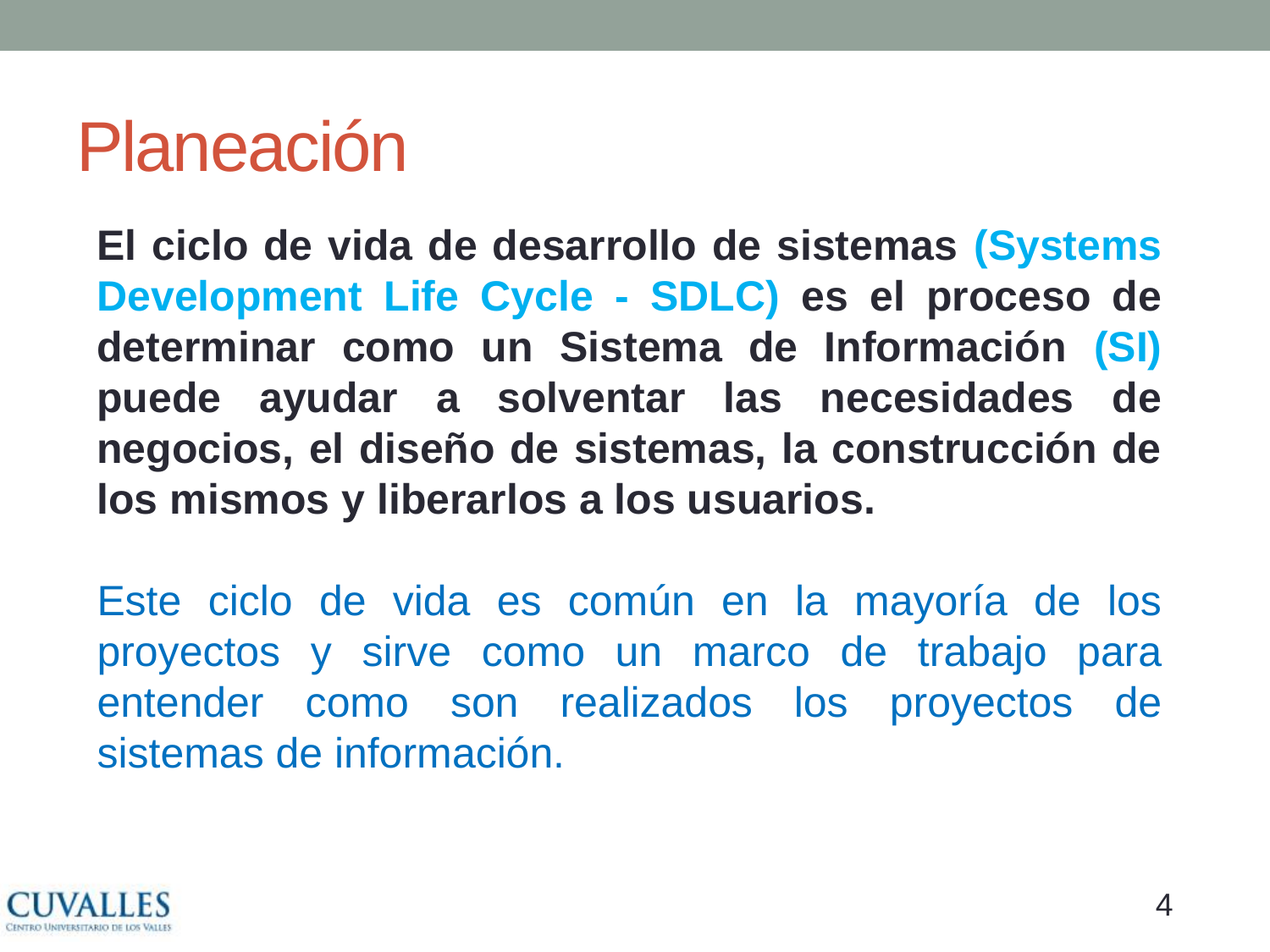

# Planeación
El ciclo de vida de desarrollo de sistemas (Systems Development Life Cycle - SDLC) es el proceso de determinar como un Sistema de Información (SI) puede ayudar a solventar las necesidades de negocios, el diseño de sistemas, la construcción de los mismos y liberarlos a los usuarios.

Este ciclo de vida es común en la mayoría de los proyectos y sirve como un marco de trabajo para entender como son realizados los proyectos de sistemas de información.

4